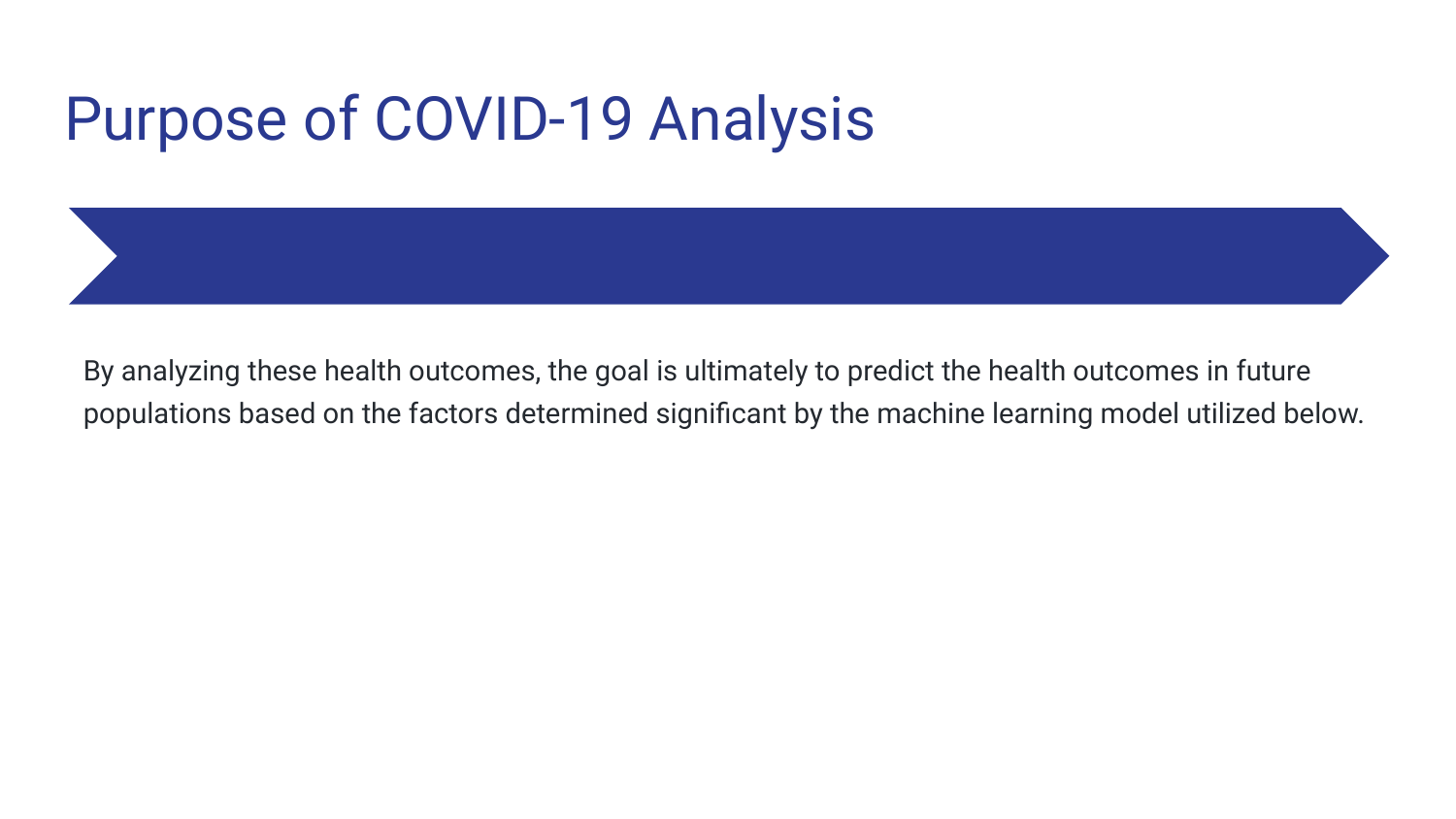

# Purpose of COVID-19 Analysis

By analyzing these health outcomes, the goal is ultimately to predict the health outcomes in future populations based on the factors determined significant by the machine learning model utilized below.